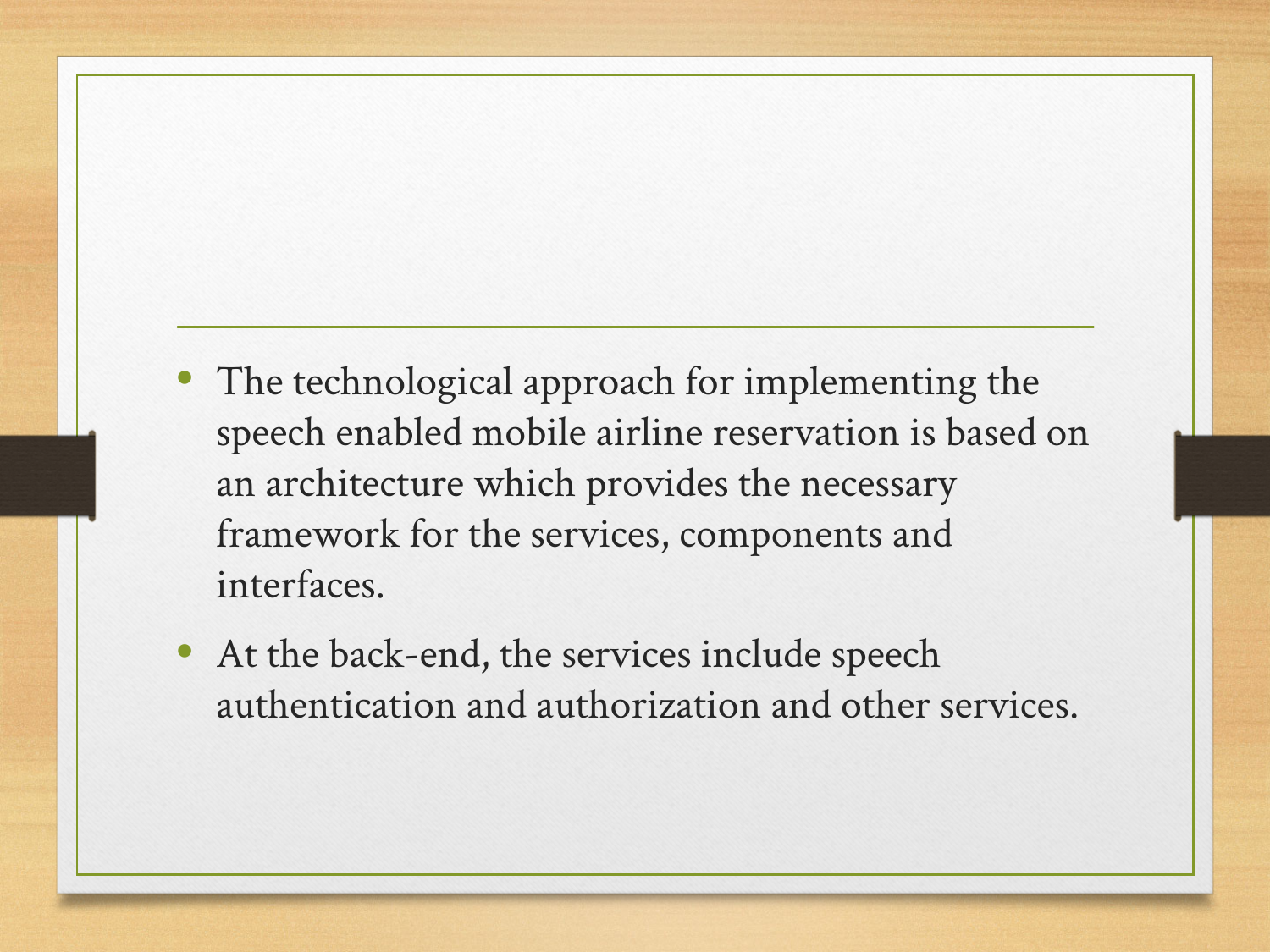

#
The technological approach for implementing the speech enabled mobile airline reservation is based on an architecture which provides the necessary framework for the services, components and interfaces.
At the back-end, the services include speech authentication and authorization and other services.